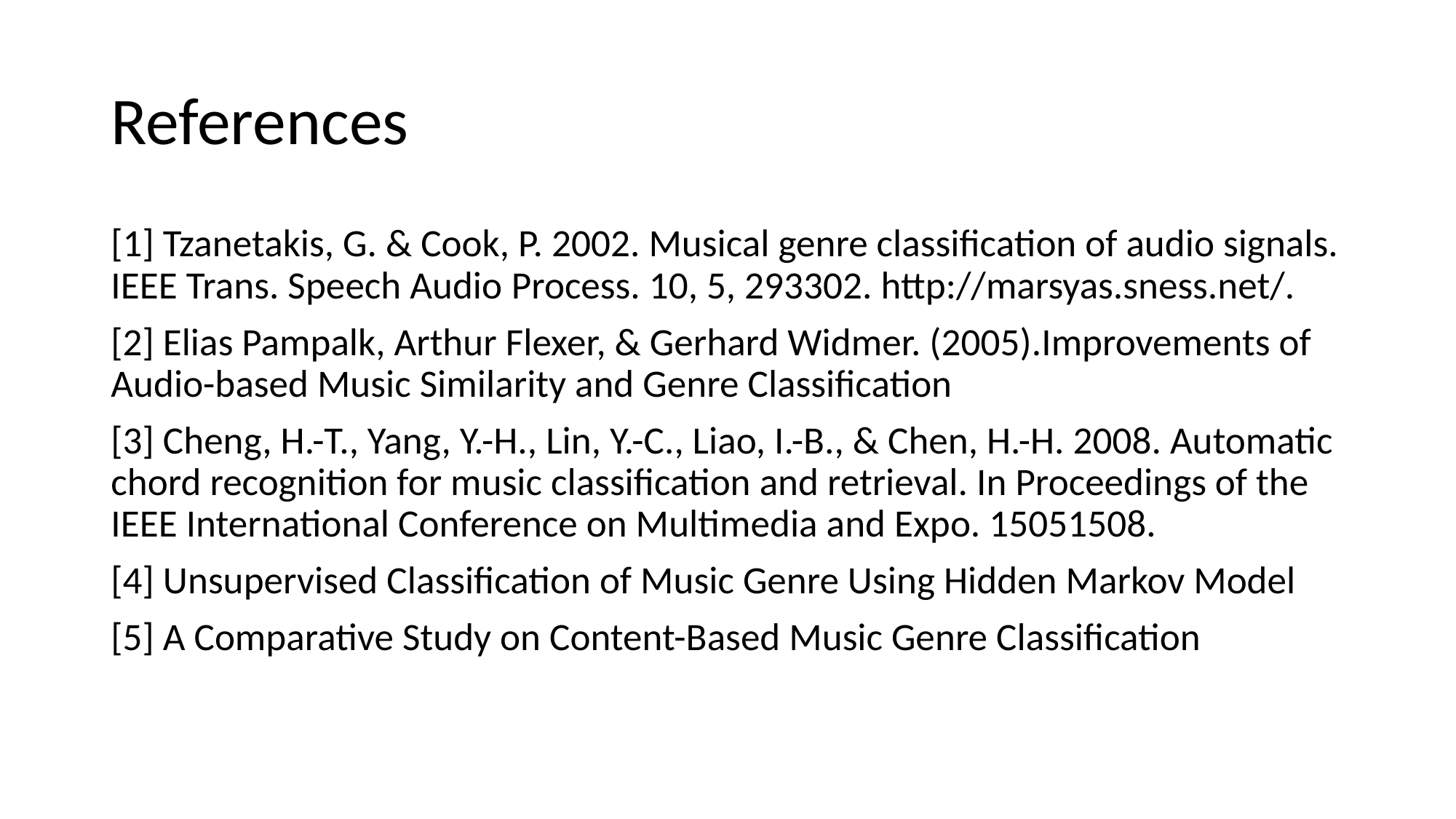

# References
[1] Tzanetakis, G. & Cook, P. 2002. Musical genre classification of audio signals. IEEE Trans. Speech Audio Process. 10, 5, 293302. http://marsyas.sness.net/.
[2] Elias Pampalk, Arthur Flexer, & Gerhard Widmer. (2005).Improvements of Audio-based Music Similarity and Genre Classification
[3] Cheng, H.-T., Yang, Y.-H., Lin, Y.-C., Liao, I.-B., & Chen, H.-H. 2008. Automatic chord recognition for music classification and retrieval. In Proceedings of the IEEE International Conference on Multimedia and Expo. 15051508.
[4] Unsupervised Classification of Music Genre Using Hidden Markov Model
[5] A Comparative Study on Content-Based Music Genre Classification